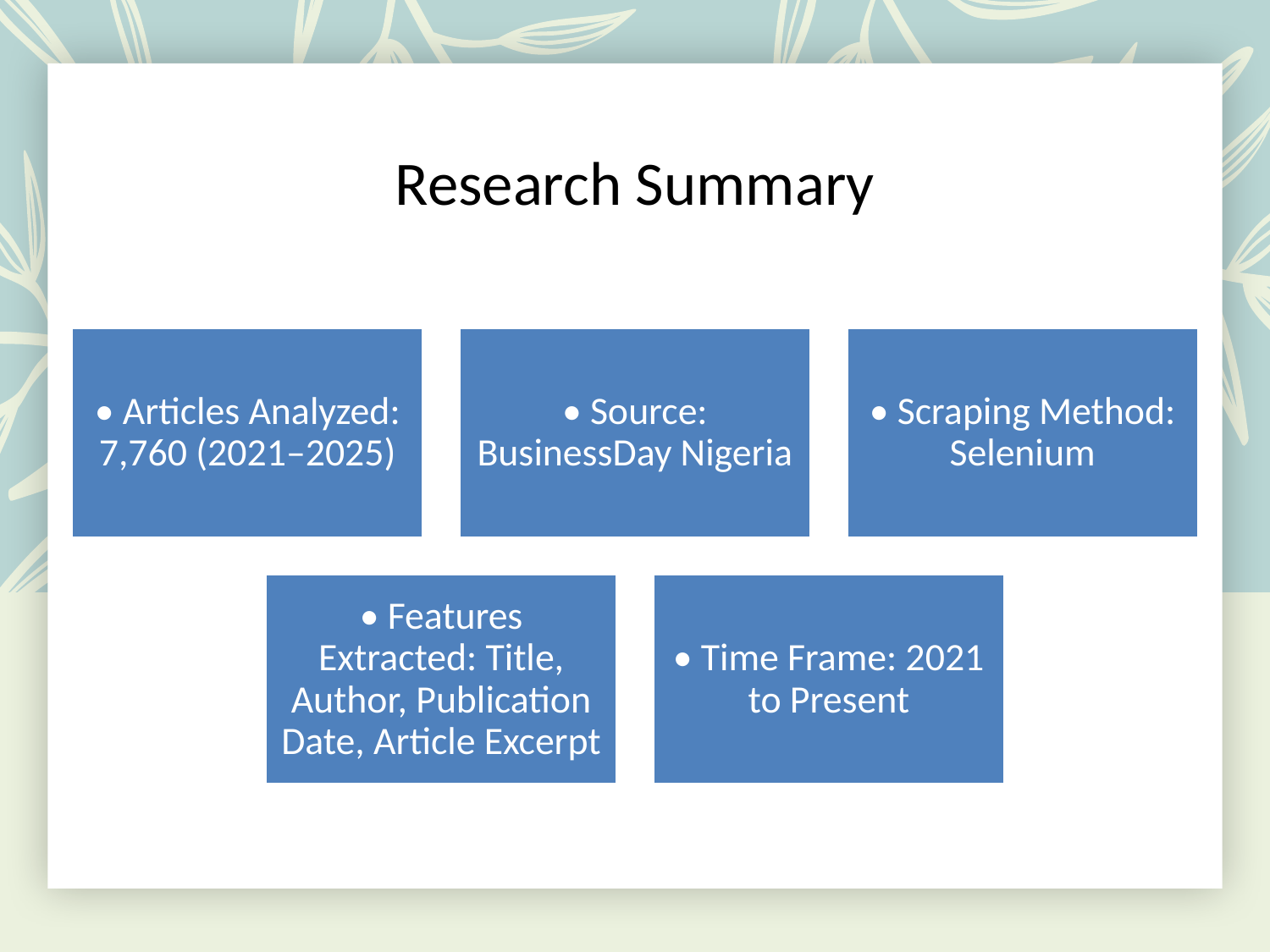

# Research Summary
• Articles Analyzed: 7,760 (2021–2025)
• Source: BusinessDay Nigeria
• Scraping Method: Selenium
• Features Extracted: Title, Author, Publication Date, Article Excerpt
• Time Frame: 2021 to Present